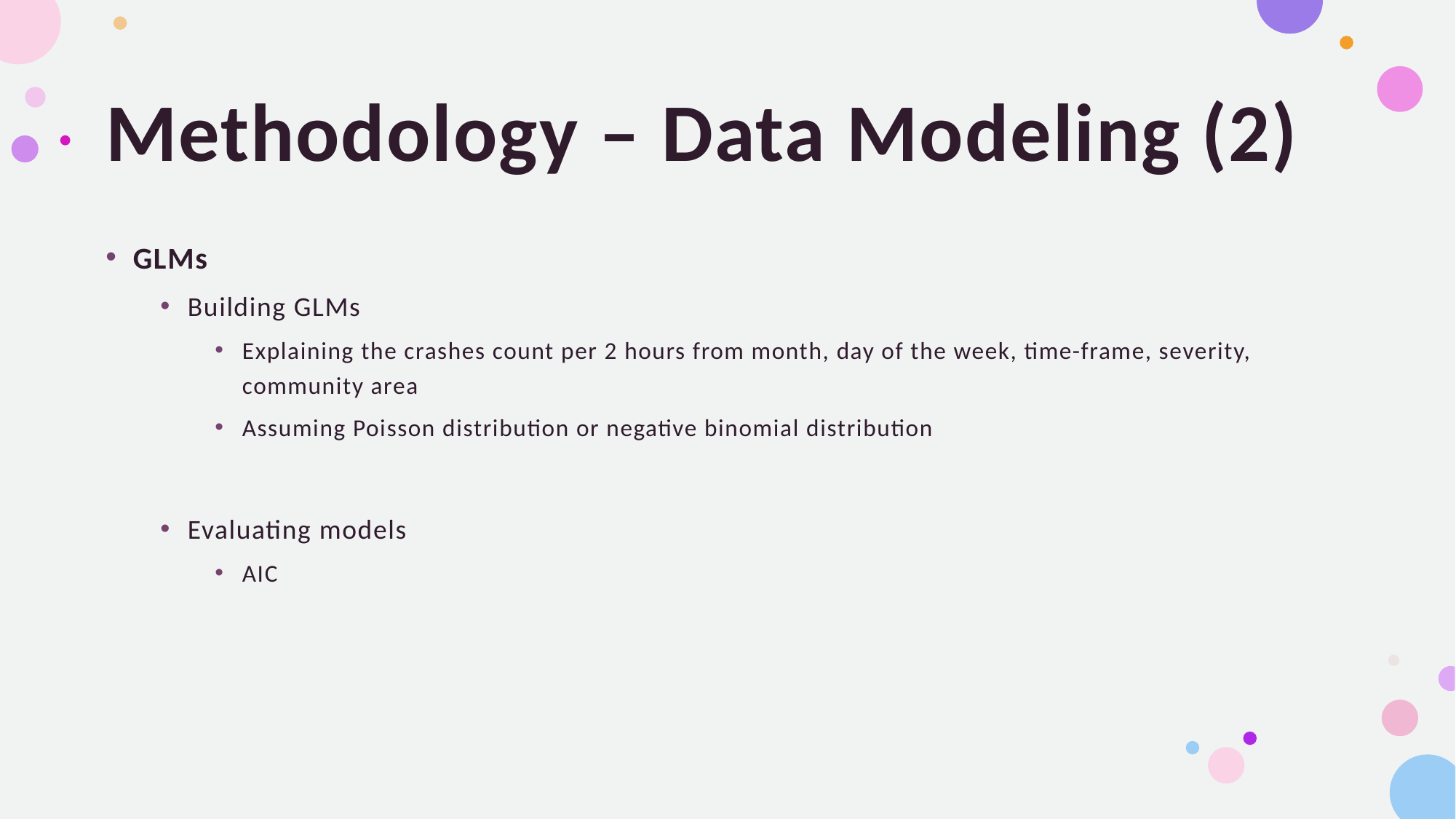

# Methodology – Data Modeling (2)
GLMs
Building GLMs
Explaining the crashes count per 2 hours from month, day of the week, time-frame, severity, community area
Assuming Poisson distribution or negative binomial distribution

Evaluating models
AIC